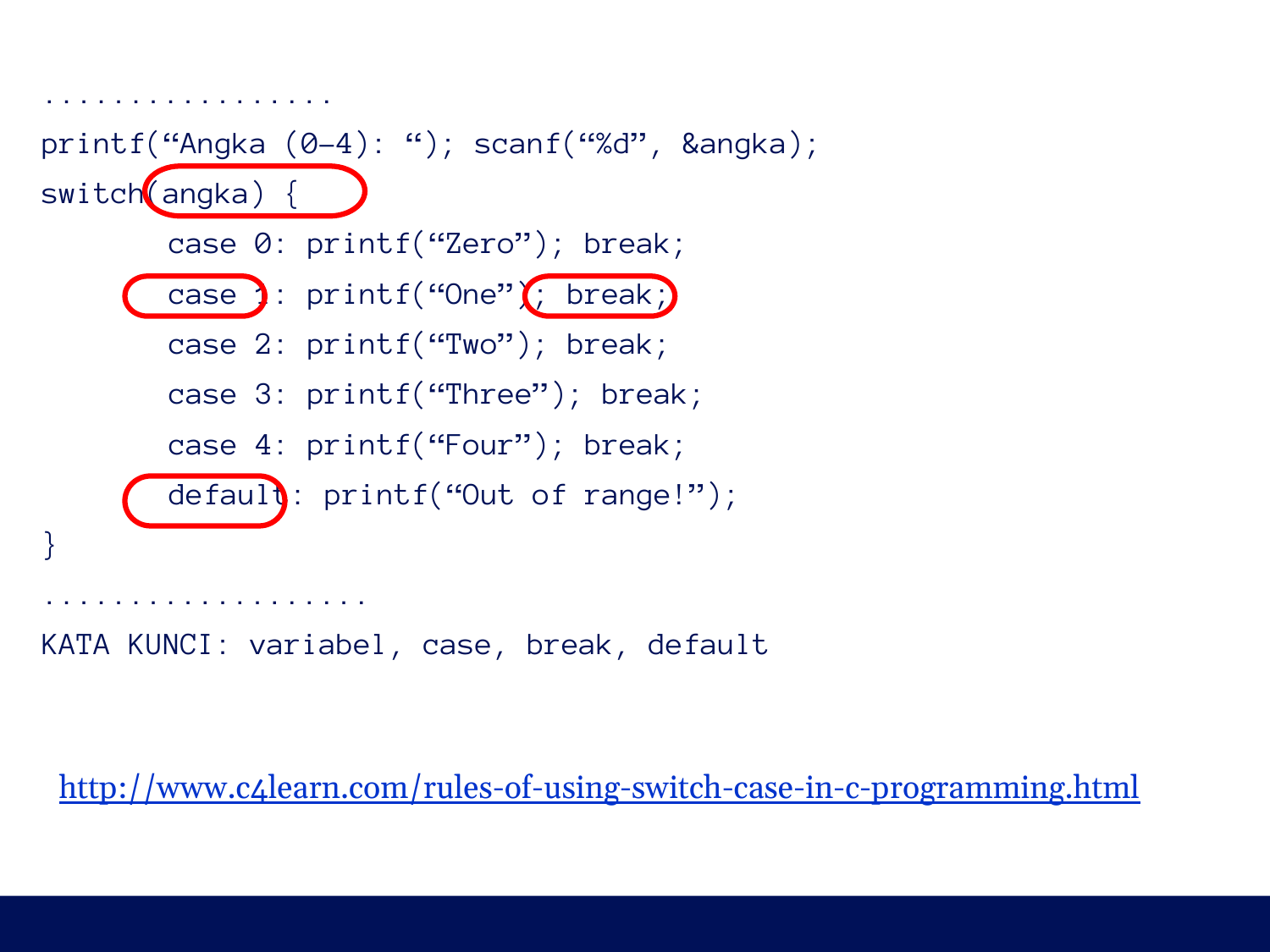

.................
printf(“Angka (0-4): “); scanf(“%d”, &angka);
switch(angka) {
	case 0: printf(“Zero”); break;
	case 1: printf(“One”); break;
	case 2: printf(“Two”); break;
	case 3: printf(“Three”); break;
	case 4: printf(“Four”); break;
	default: printf(“Out of range!”);
}
...................
KATA KUNCI: variabel, case, break, default

http://www.c4learn.com/rules-of-using-switch-case-in-c-programming.html